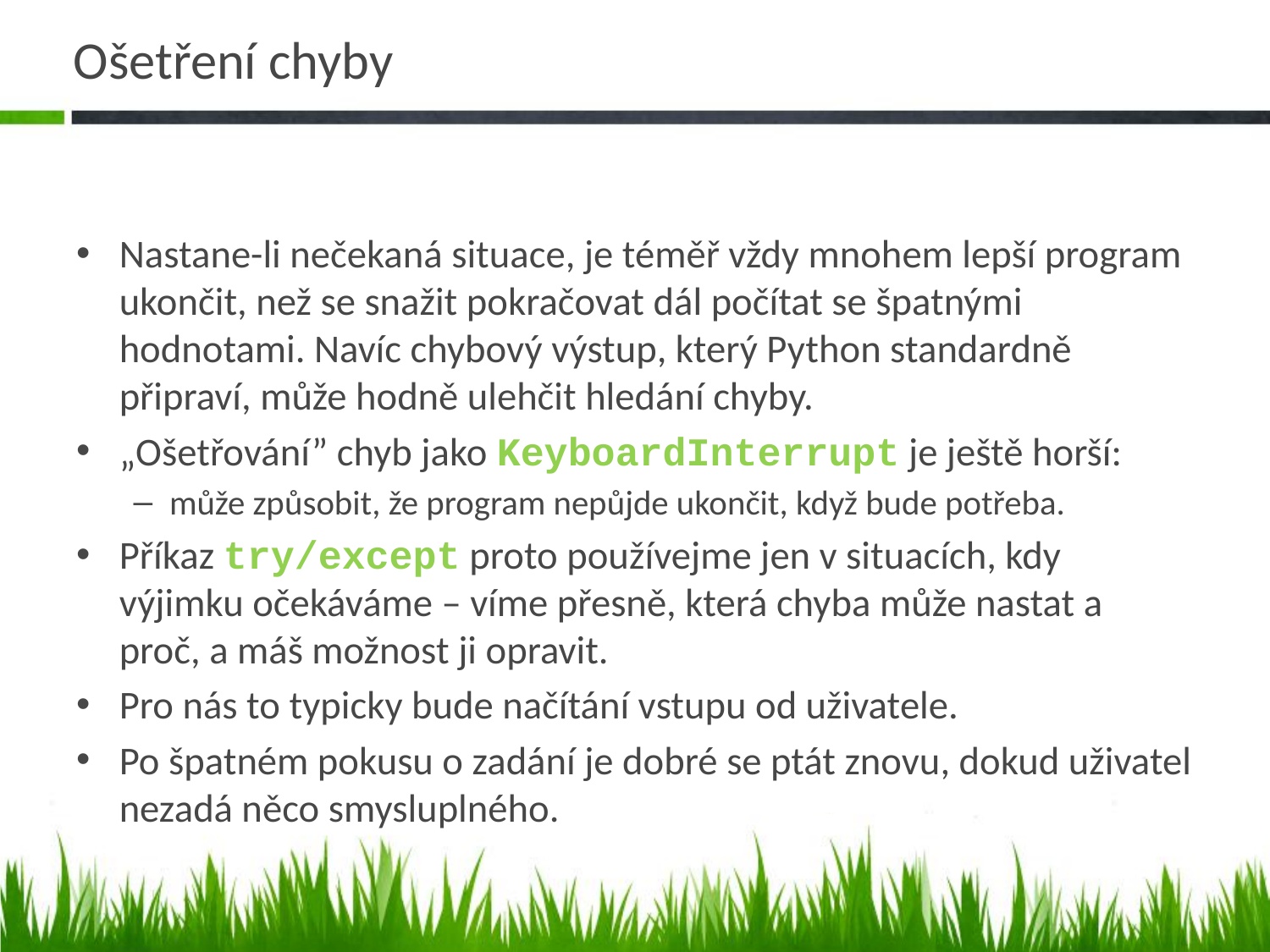

# Ošetření chyby
Nastane-li nečekaná situace, je téměř vždy mnohem lepší program ukončit, než se snažit pokračovat dál počítat se špatnými hodnotami. Navíc chybový výstup, který Python standardně připraví, může hodně ulehčit hledání chyby.
„Ošetřování” chyb jako KeyboardInterrupt je ještě horší:
může způsobit, že program nepůjde ukončit, když bude potřeba.
Příkaz try/except proto používejme jen v situacích, kdy výjimku očekáváme – víme přesně, která chyba může nastat a proč, a máš možnost ji opravit.
Pro nás to typicky bude načítání vstupu od uživatele.
Po špatném pokusu o zadání je dobré se ptát znovu, dokud uživatel nezadá něco smysluplného.